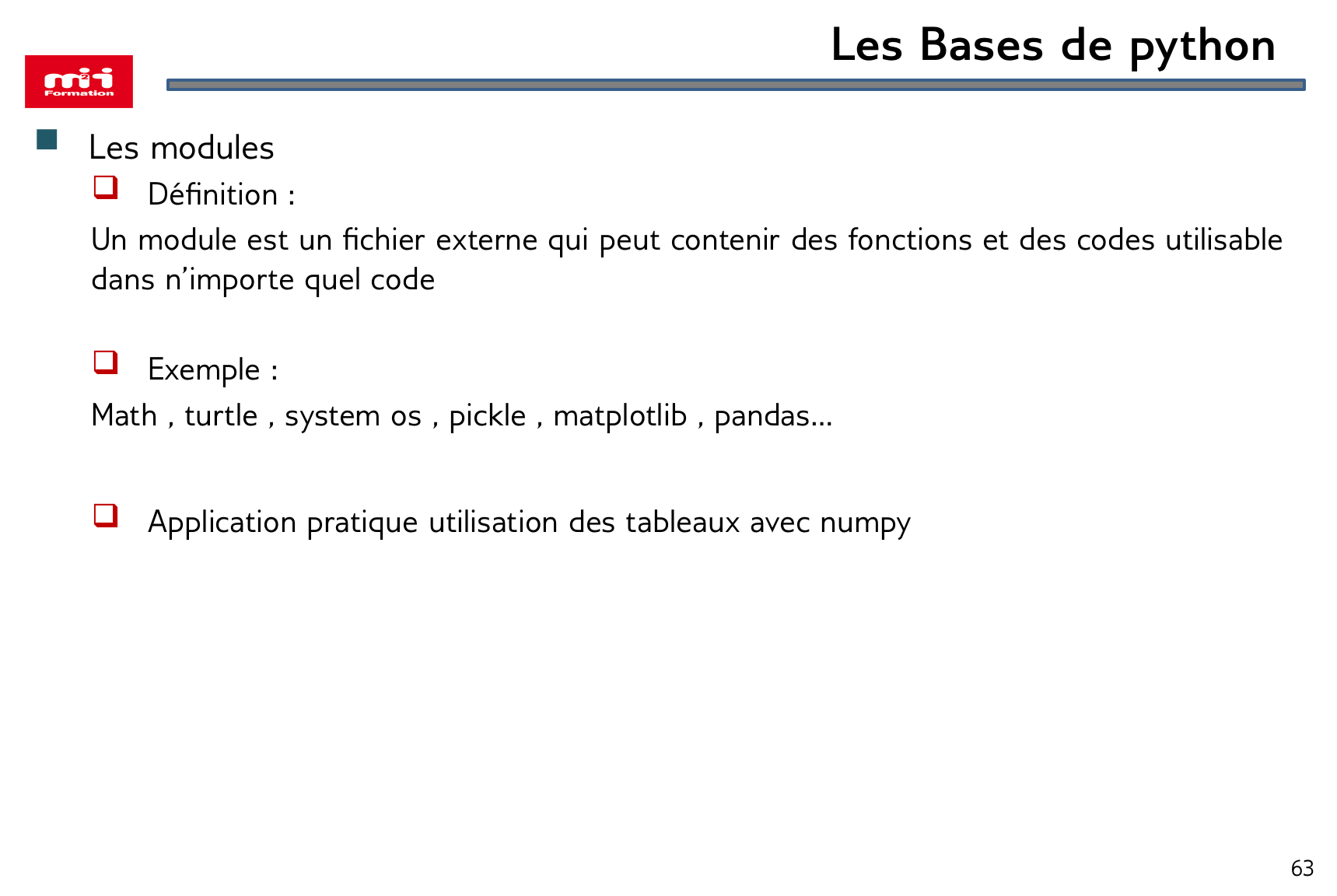

# Les Bases de python
Les modules
Définition :
Un module est un fichier externe qui peut contenir des fonctions et des codes utilisable dans n’importe quel code

Exemple :
Math , turtle , system os , pickle , matplotlib , pandas…

Application pratique utilisation des tableaux avec numpy
63